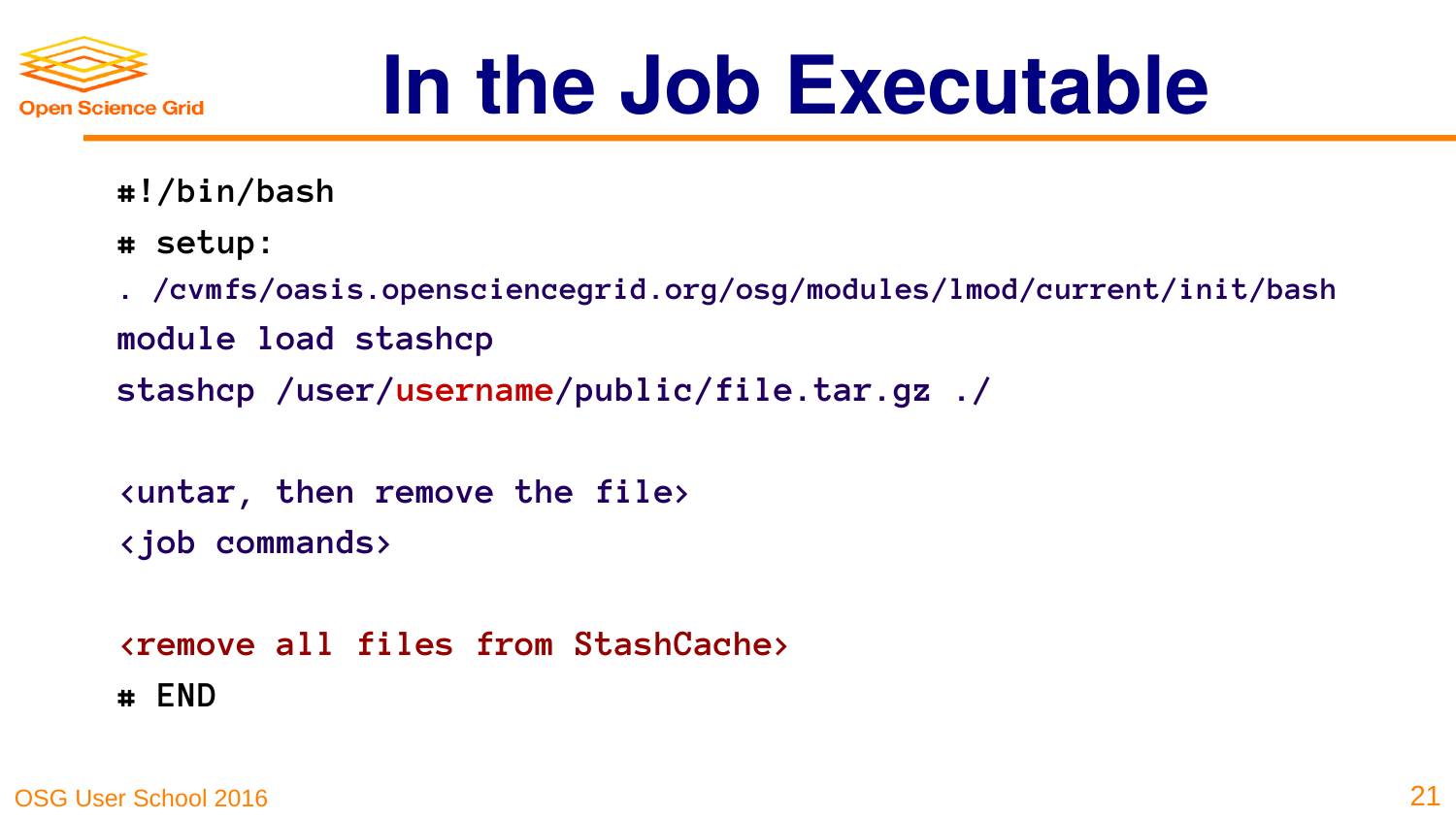

# In the Job Executable
#!/bin/bash
# setup:
. /cvmfs/oasis.opensciencegrid.org/osg/modules/lmod/current/init/bash
module load stashcp
stashcp /user/username/public/file.tar.gz ./

<untar, then remove the file>
<job commands>

<remove all files from StashCache>
# END

21